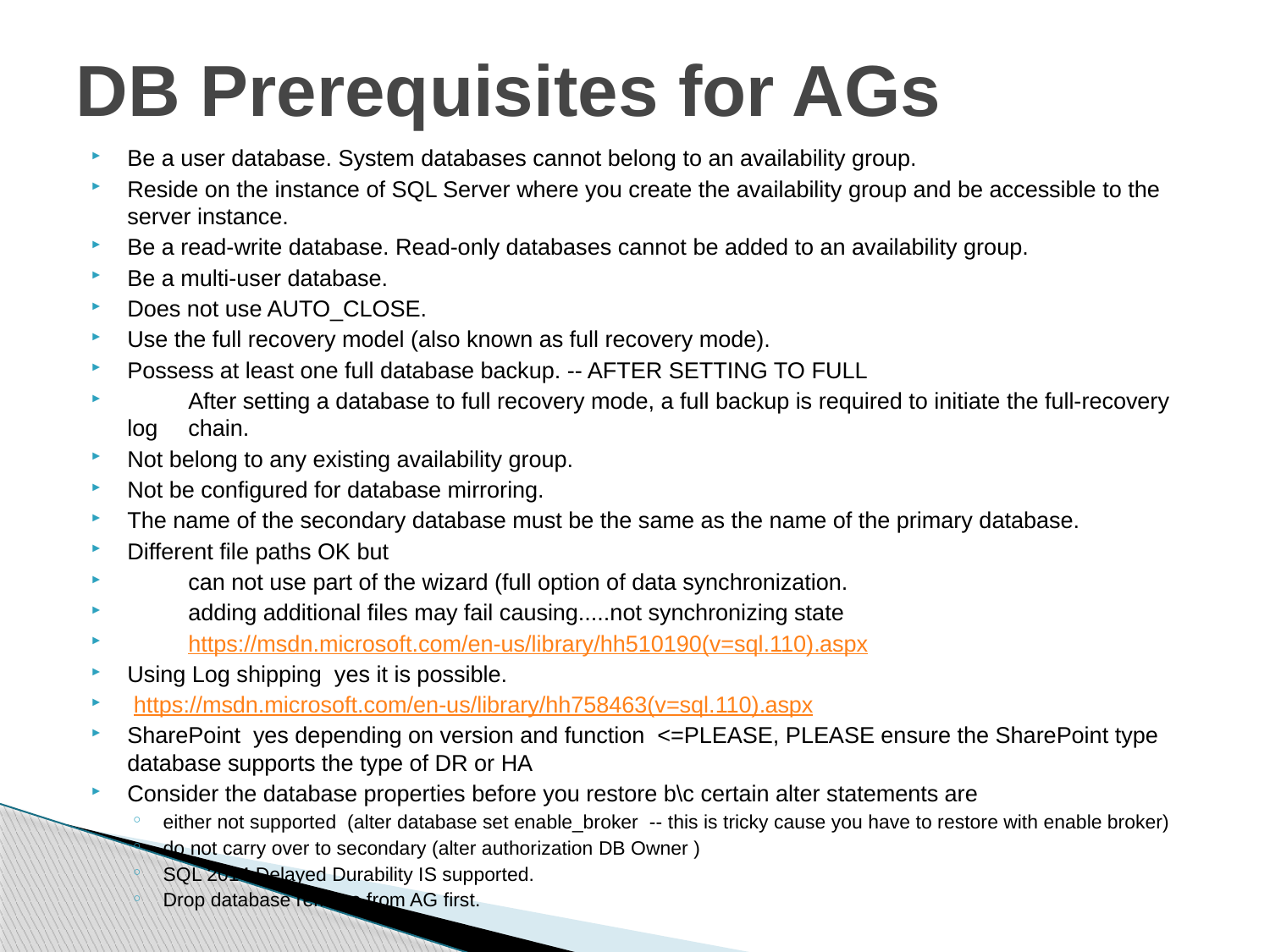

# DB Prerequisites for AGs
Be a user database. System databases cannot belong to an availability group.
Reside on the instance of SQL Server where you create the availability group and be accessible to the server instance.
Be a read-write database. Read-only databases cannot be added to an availability group.
Be a multi-user database.
Does not use AUTO_CLOSE.
Use the full recovery model (also known as full recovery mode).
Possess at least one full database backup. -- AFTER SETTING TO FULL
	After setting a database to full recovery mode, a full backup is required to initiate the full-recovery log 	chain.
Not belong to any existing availability group.
Not be configured for database mirroring.
The name of the secondary database must be the same as the name of the primary database.
Different file paths OK but
	can not use part of the wizard (full option of data synchronization.
	adding additional files may fail causing.....not synchronizing state
	https://msdn.microsoft.com/en-us/library/hh510190(v=sql.110).aspx
Using Log shipping  yes it is possible.
 https://msdn.microsoft.com/en-us/library/hh758463(v=sql.110).aspx
SharePoint  yes depending on version and function  <=PLEASE, PLEASE ensure the SharePoint type database supports the type of DR or HA
Consider the database properties before you restore b\c certain alter statements are
either not supported  (alter database set enable_broker  -- this is tricky cause you have to restore with enable broker)
do not carry over to secondary (alter authorization DB Owner )
SQL 2014 Delayed Durability IS supported.
Drop database remove from AG first.